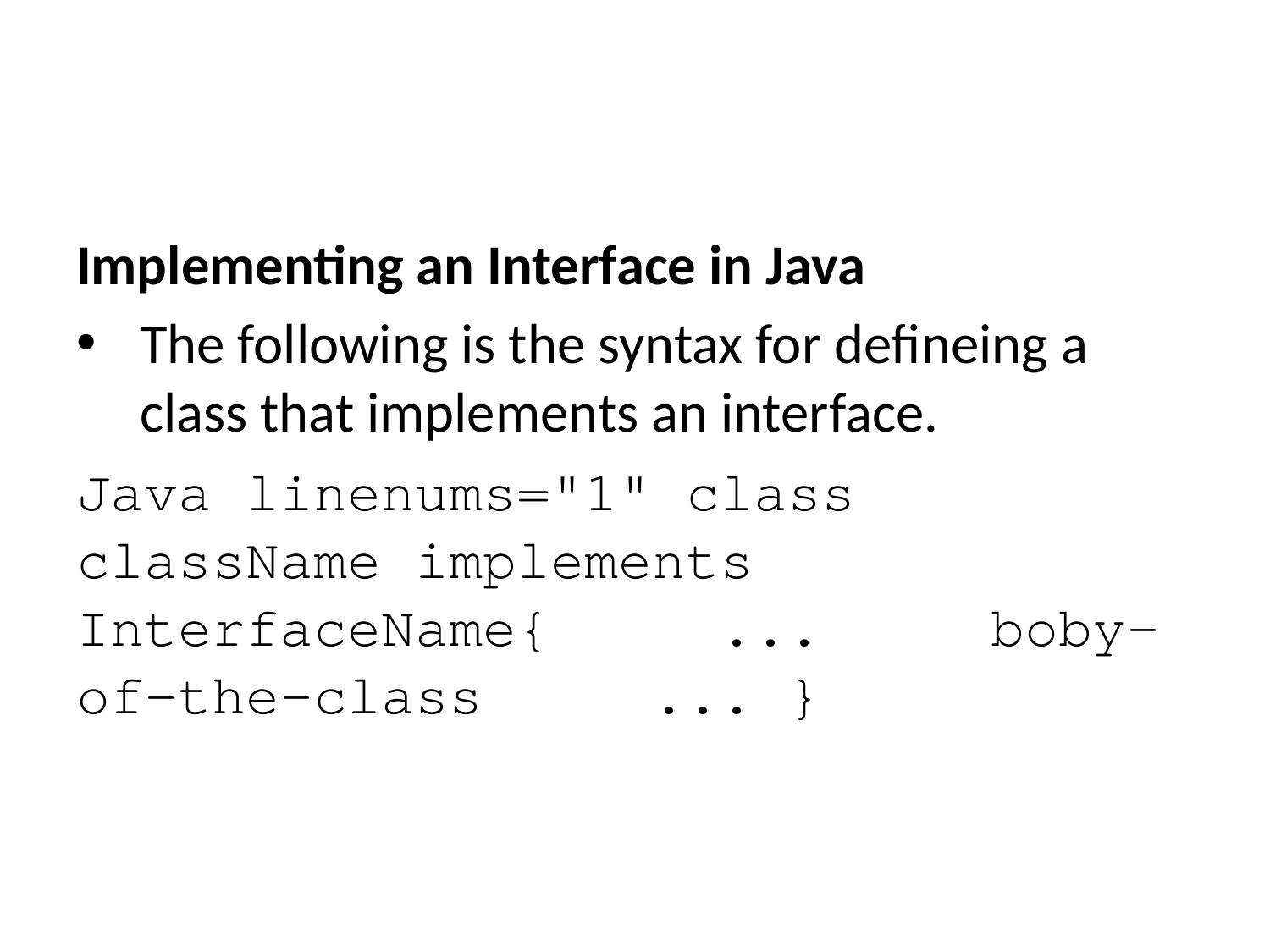

Implementing an Interface in Java
The following is the syntax for defineing a class that implements an interface.
Java linenums="1" class className implements InterfaceName{     ...     boby-of-the-class     ... }